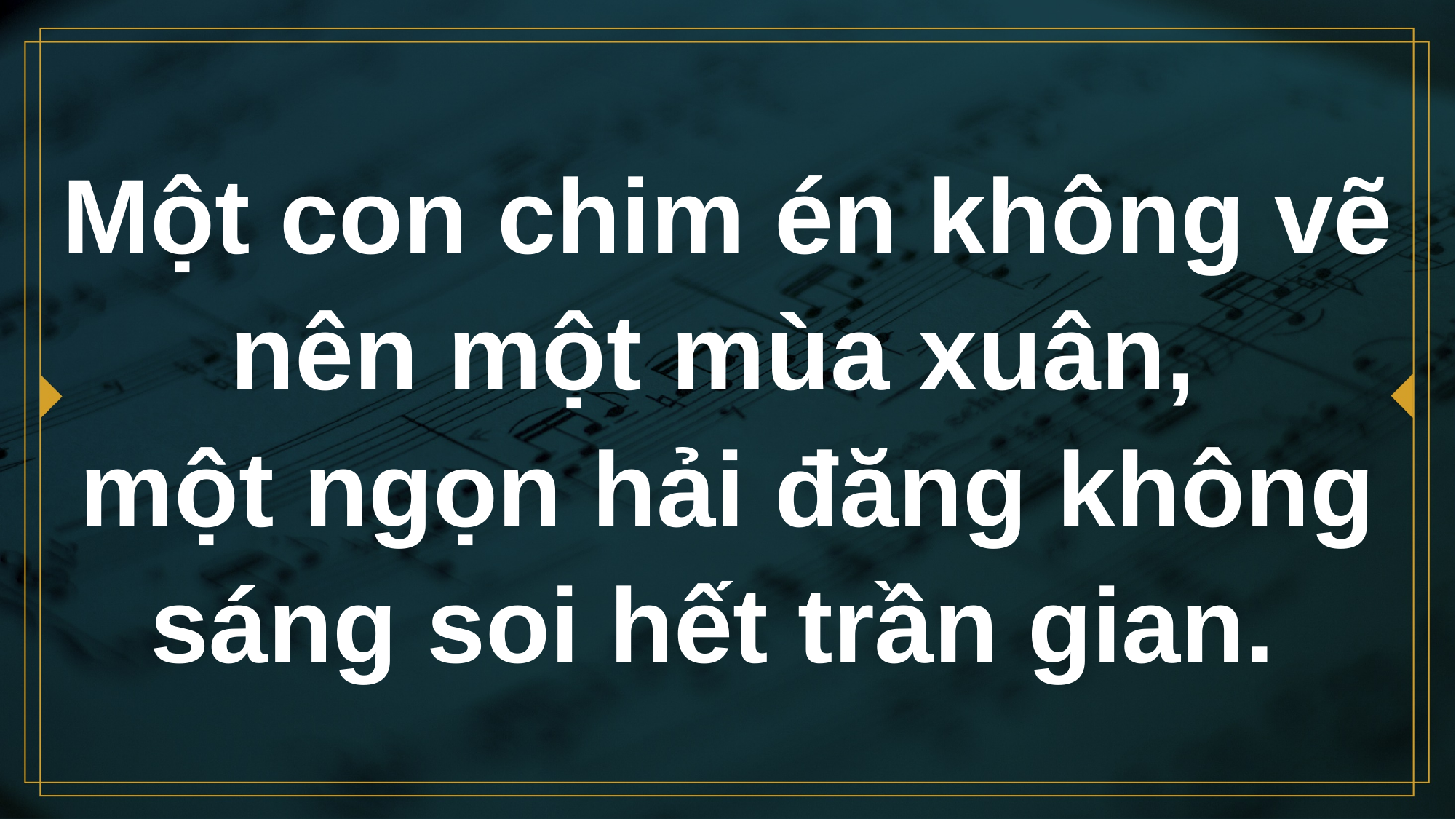

# Một con chim én không vẽ nên một mùa xuân, một ngọn hải đăng không sáng soi hết trần gian.